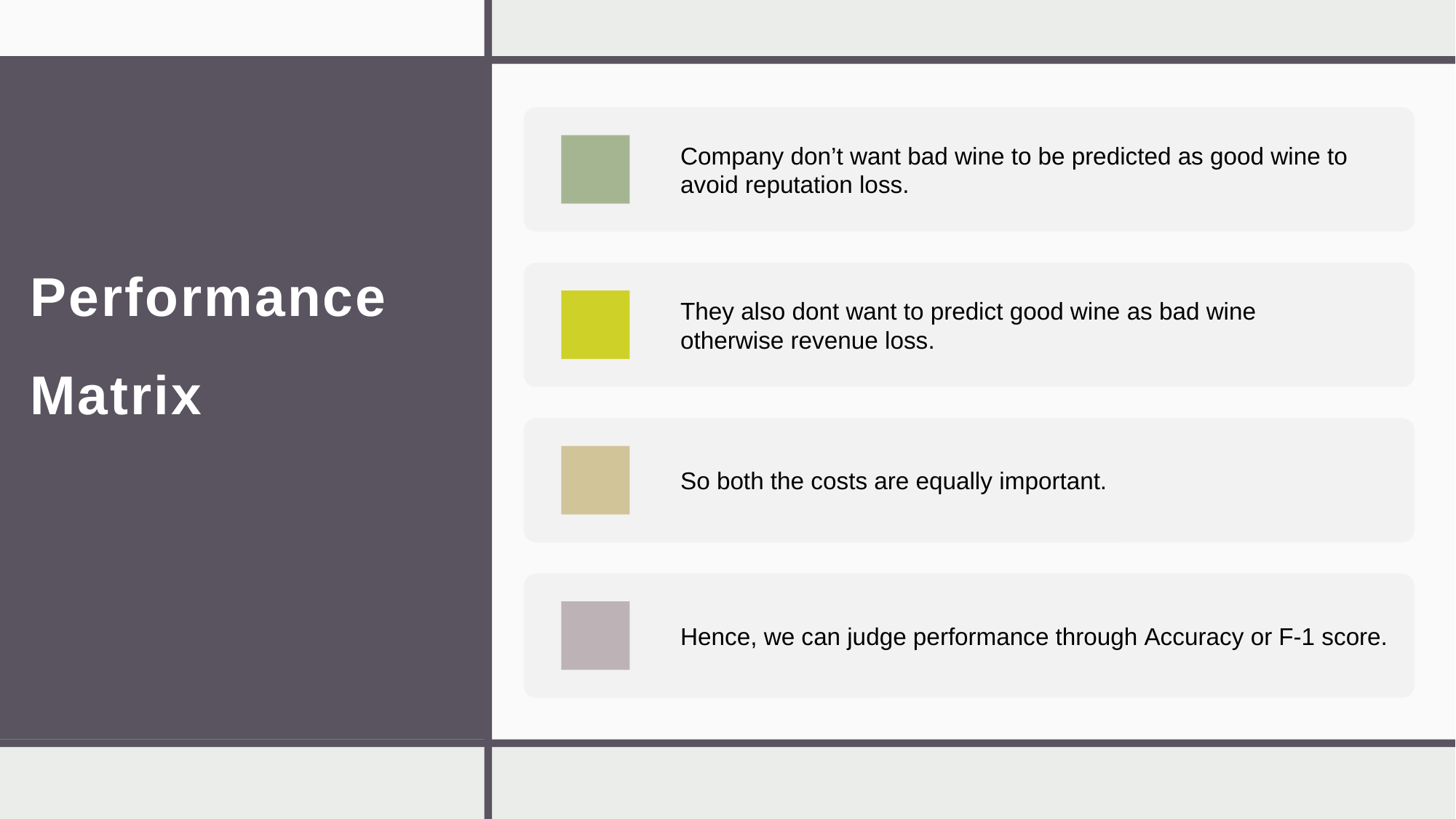

Performance Matrix

Company don’t want bad wine to be predicted as good wine to avoid reputation loss.
They also dont want to predict good wine as bad wine otherwise revenue loss.
So both the costs are equally important.
Hence, we can judge performance through Accuracy or F-1 score.